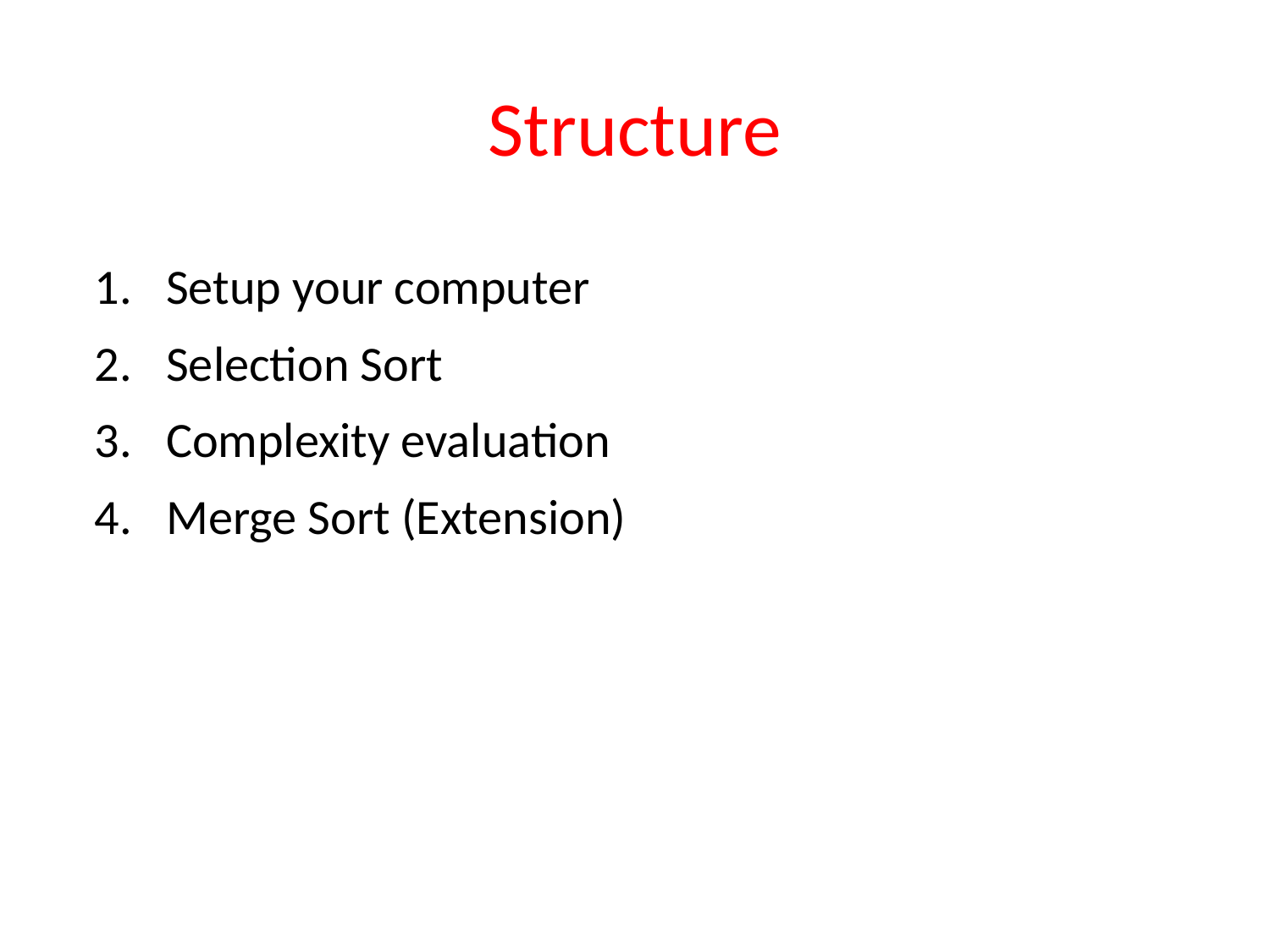

Structure
Setup your computer
Selection Sort
Complexity evaluation
Merge Sort (Extension)